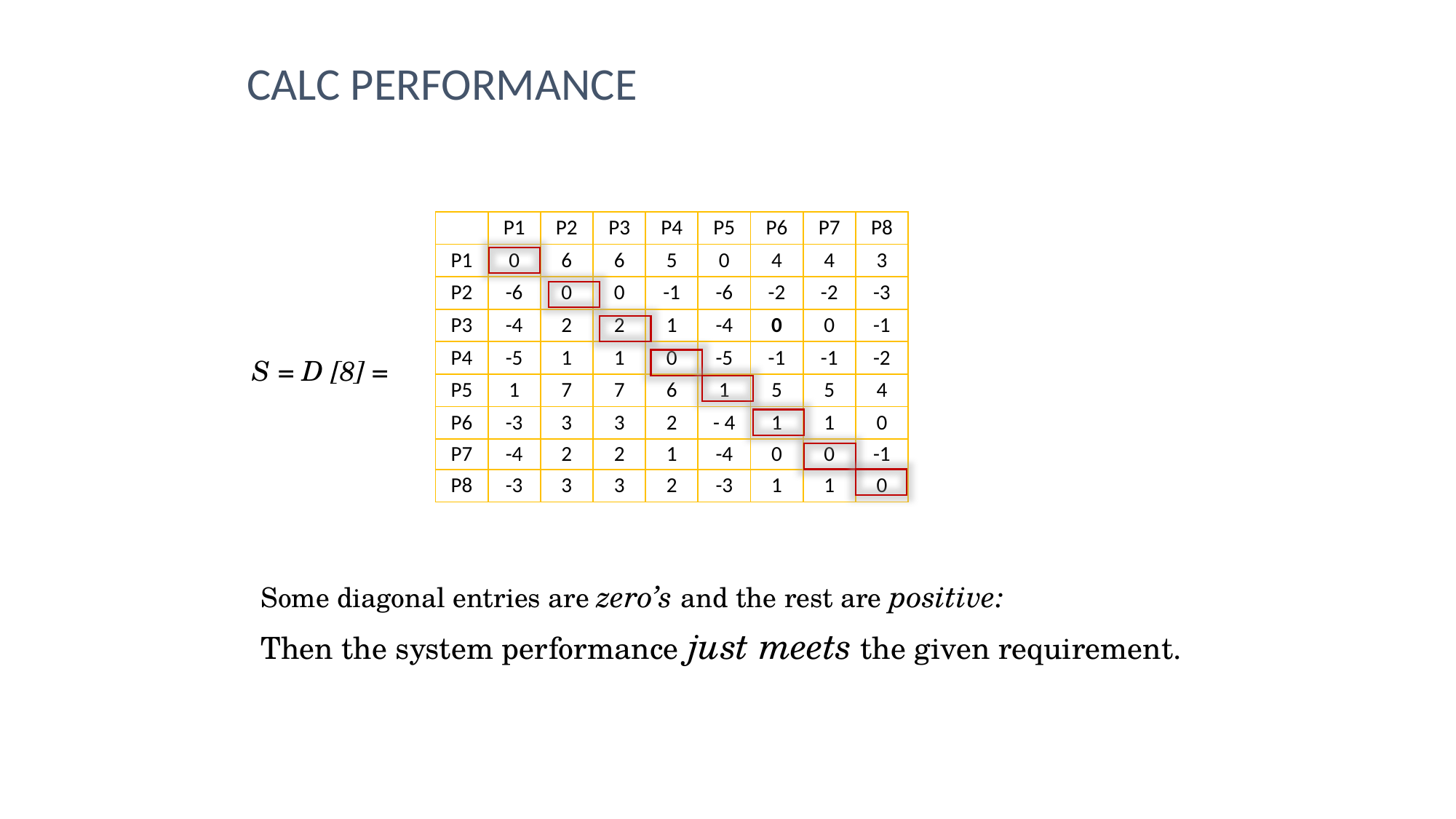

CALC performance
|  | P1 | P2 | P3 | P4 | P5 | P6 | P7 | P8 |
| --- | --- | --- | --- | --- | --- | --- | --- | --- |
| P1 | 0 | 6 | 6 | 5 | 0 | 4 | 4 | 3 |
| P2 | -6 | 0 | 0 | -1 | -6 | -2 | -2 | -3 |
| P3 | -4 | 2 | 2 | 1 | -4 | 0 | 0 | -1 |
| P4 | -5 | 1 | 1 | 0 | -5 | -1 | -1 | -2 |
| P5 | 1 | 7 | 7 | 6 | 1 | 5 | 5 | 4 |
| P6 | -3 | 3 | 3 | 2 | - 4 | 1 | 1 | 0 |
| P7 | -4 | 2 | 2 | 1 | -4 | 0 | 0 | -1 |
| P8 | -3 | 3 | 3 | 2 | -3 | 1 | 1 | 0 |

S = D [8] =

Some diagonal entries are zero’s and the rest are positive:
Then the system performance just meets the given requirement.

26